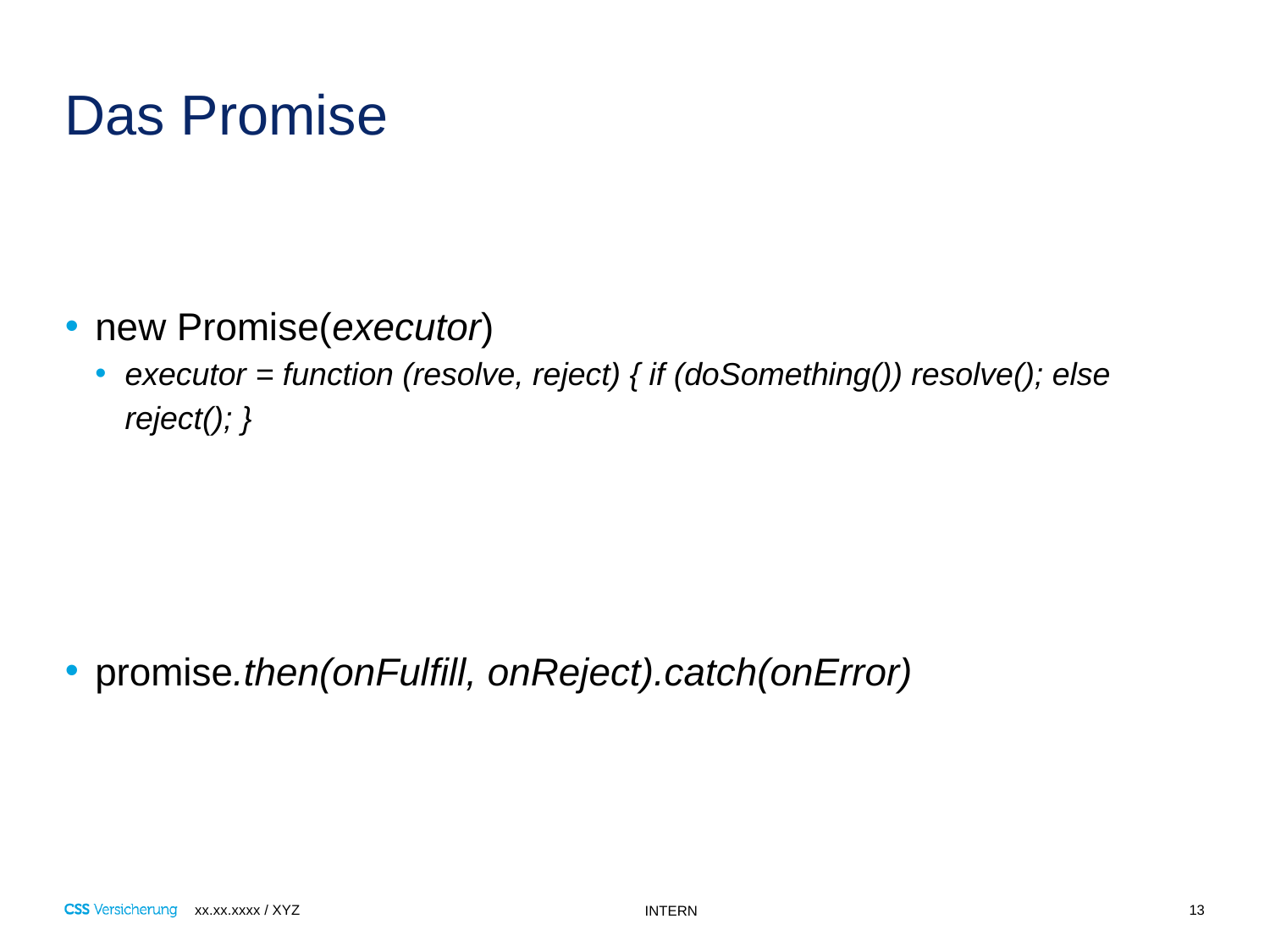

# Das Promise

new Promise(executor)
executor = function (resolve, reject) { if (doSomething()) resolve(); else reject(); }

promise.then(onFulfill, onReject).catch(onError)

13
xx.xx.xxxx / XYZ
INTERN